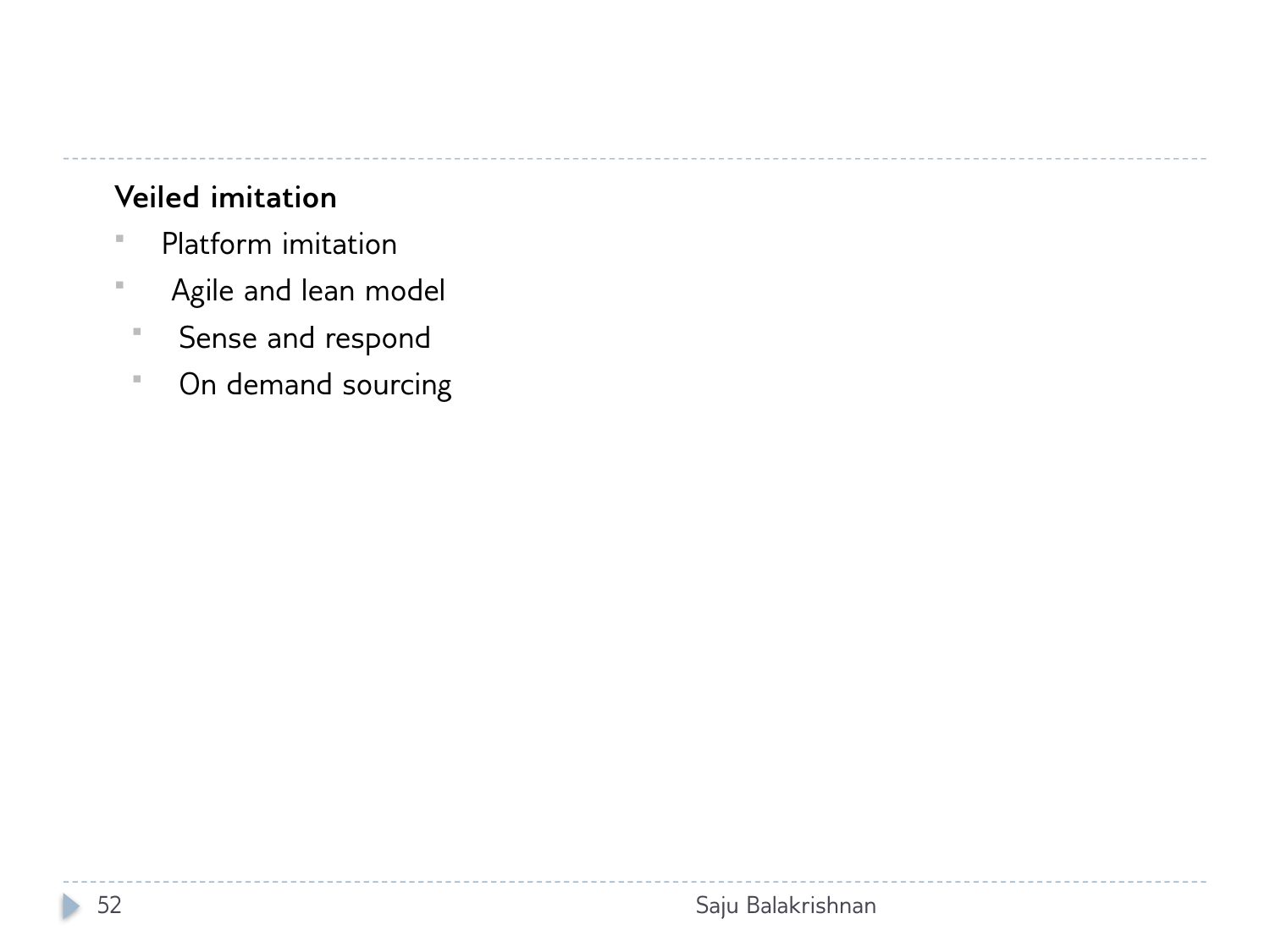

#
Veiled imitation
Platform imitation
 Agile and lean model
Sense and respond
On demand sourcing

52
Saju Balakrishnan